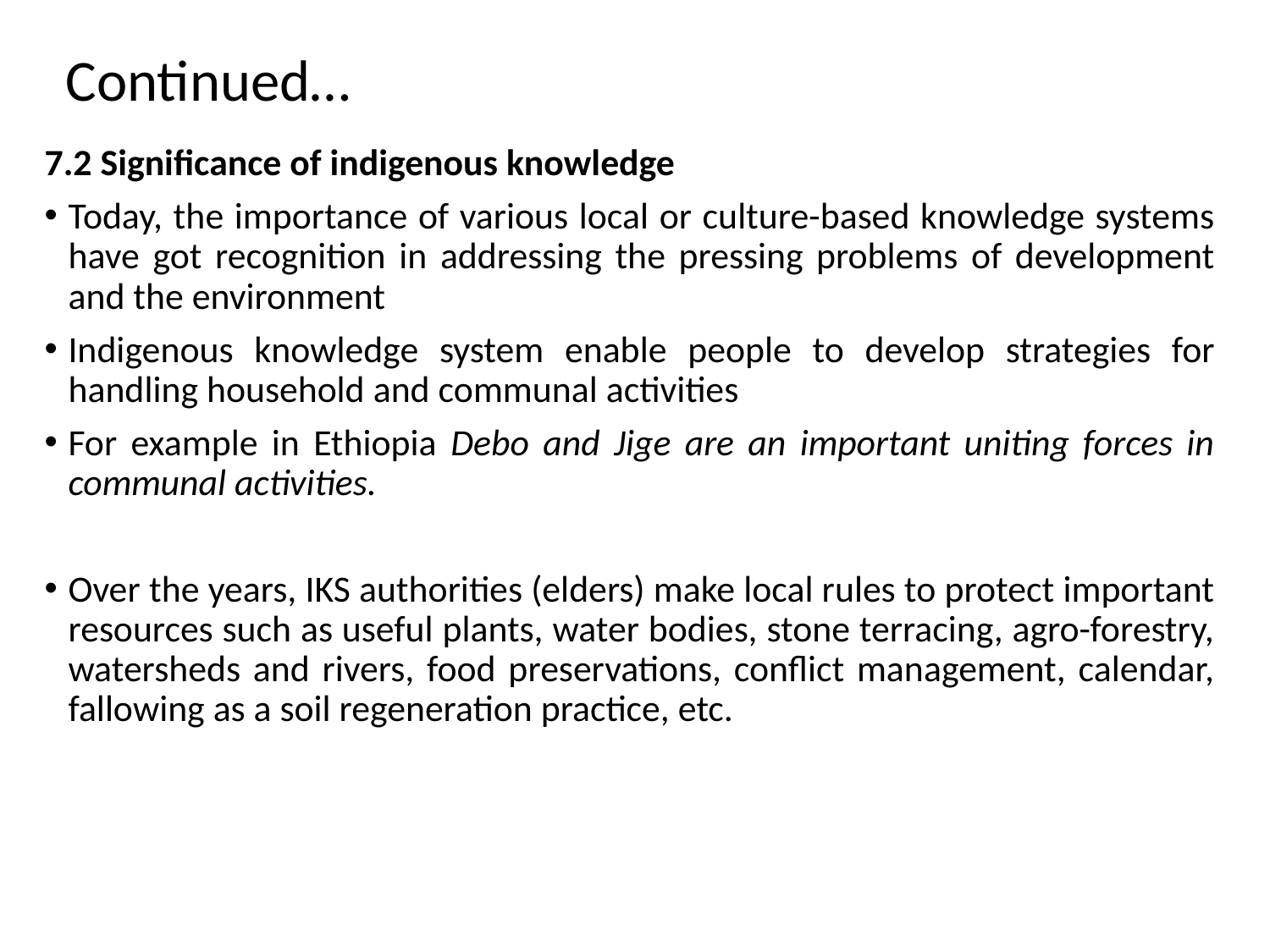

# Continued…
7.2 Significance of indigenous knowledge
Today, the importance of various local or culture-based knowledge systems have got recognition in addressing the pressing problems of development and the environment
Indigenous knowledge system enable people to develop strategies for handling household and communal activities
For example in Ethiopia Debo and Jige are an important uniting forces in communal activities.

Over the years, IKS authorities (elders) make local rules to protect important resources such as useful plants, water bodies, stone terracing, agro-forestry, watersheds and rivers, food preservations, conflict management, calendar, fallowing as a soil regeneration practice, etc.